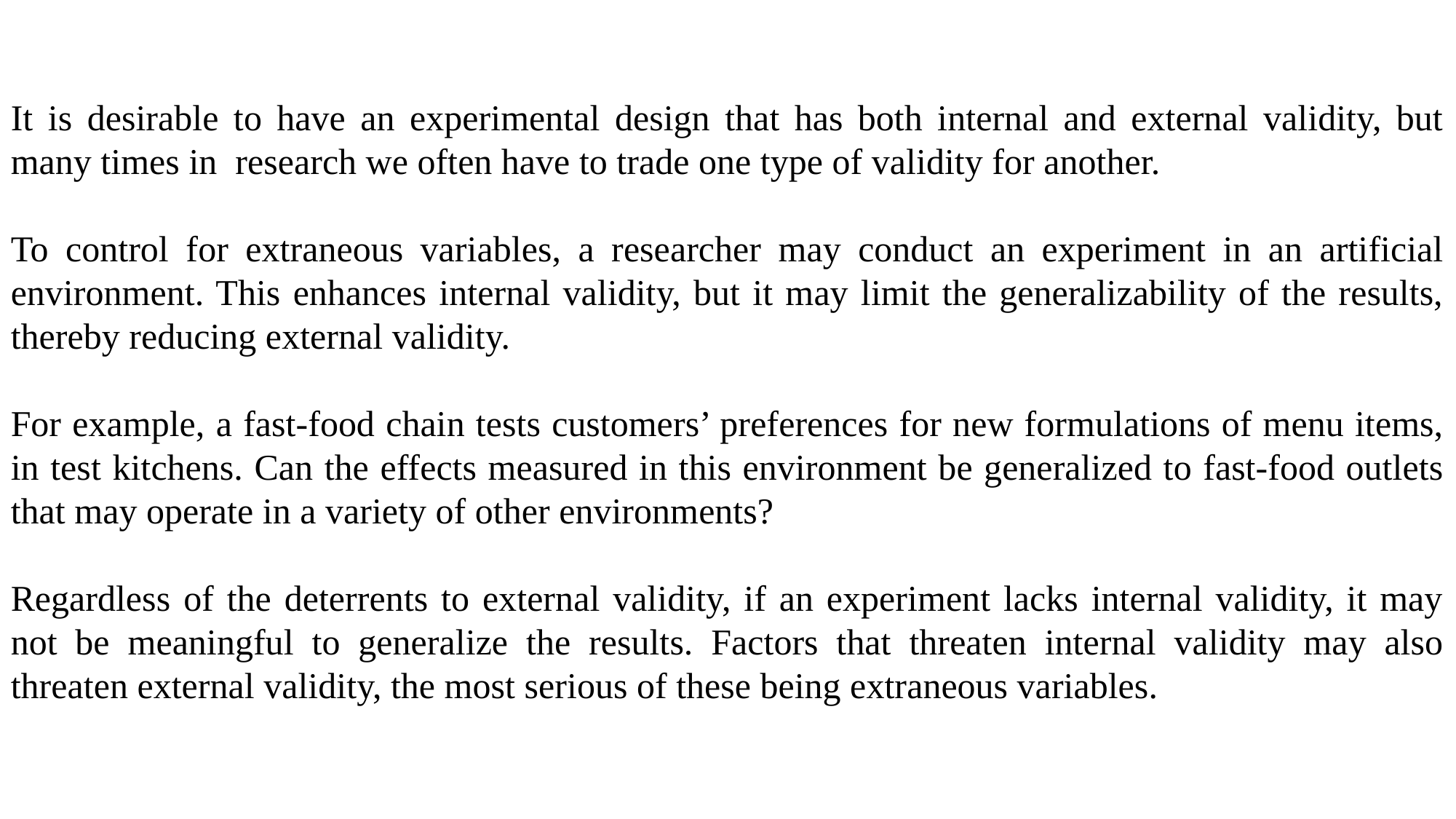

It is desirable to have an experimental design that has both internal and external validity, but many times in  research we often have to trade one type of validity for another.

To control for extraneous variables, a researcher may conduct an experiment in an artificial environment. This enhances internal validity, but it may limit the generalizability of the results, thereby reducing external validity.

For example, a fast-food chain tests customers’ preferences for new formulations of menu items, in test kitchens. Can the effects measured in this environment be generalized to fast-food outlets that may operate in a variety of other environments?

Regardless of the deterrents to external validity, if an experiment lacks internal validity, it may not be meaningful to generalize the results. Factors that threaten internal validity may also threaten external validity, the most serious of these being extraneous variables.